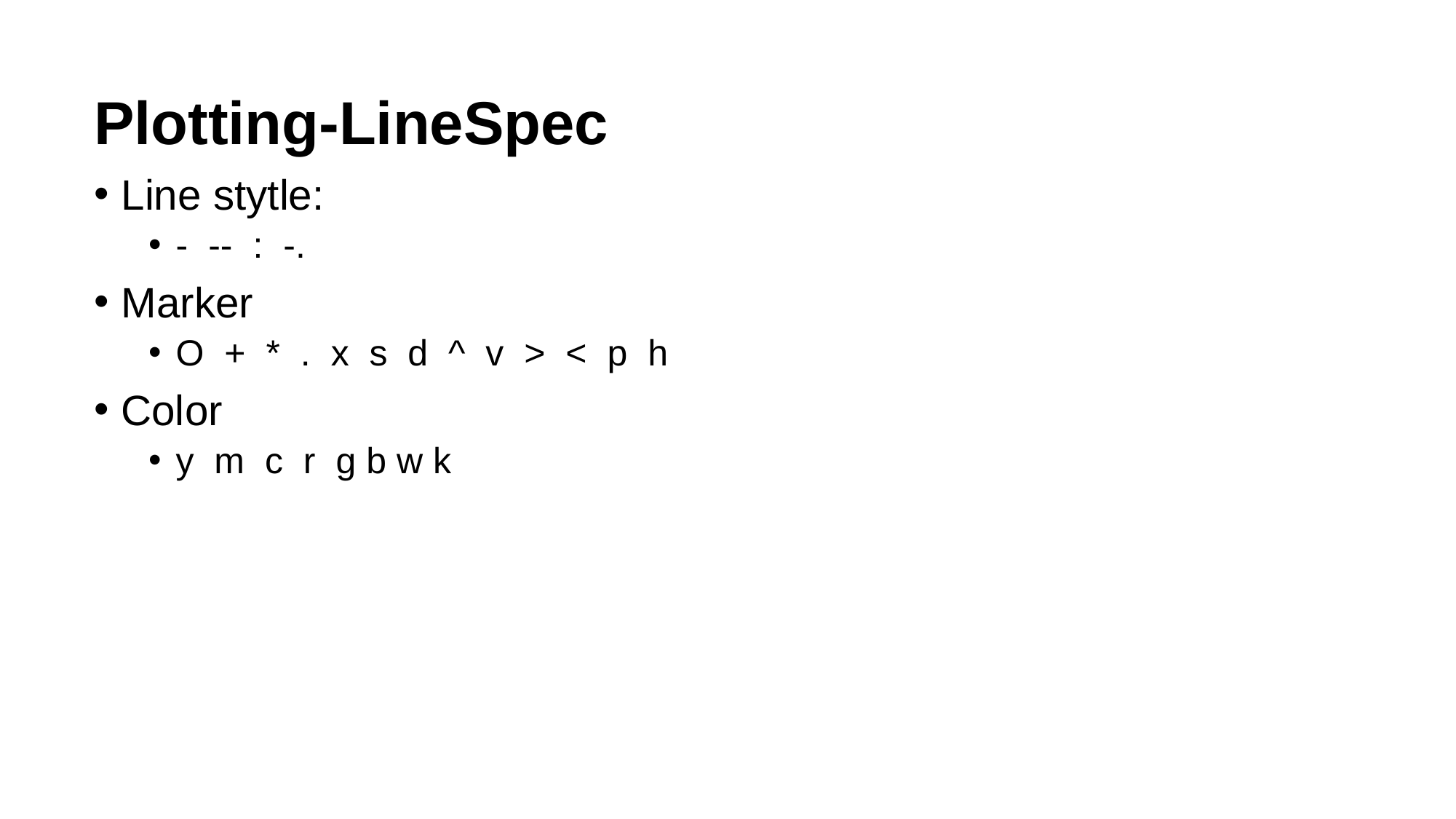

Plotting-LineSpec
Line stytle:
-  --  :  -.
Marker
O  +  *  .  x  s  d  ^  v  >  <  p  h
Color
y  m  c  r  g b w k